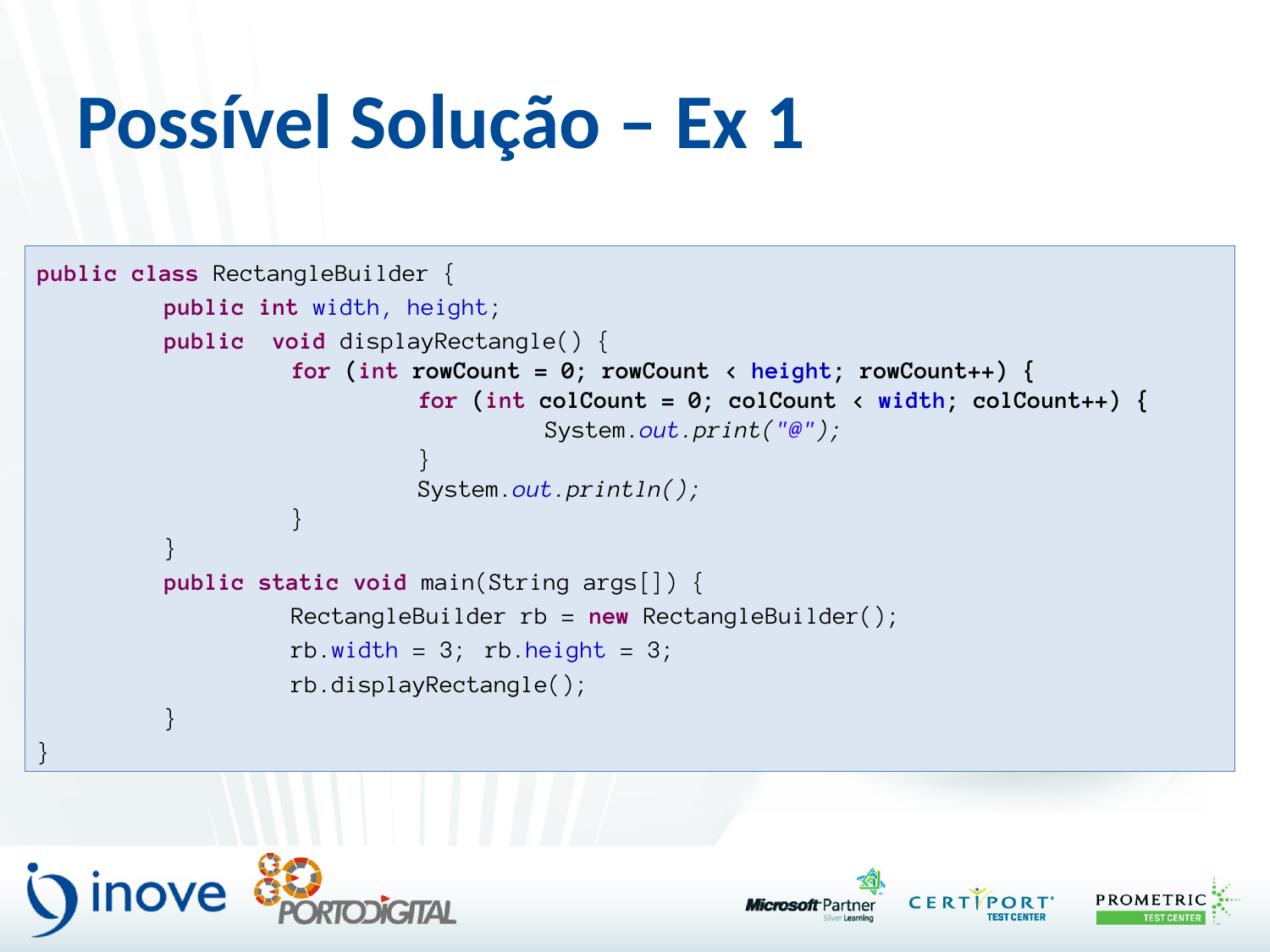

# Possível Solução – Ex 1
public class RectangleBuilder {
	public int width, height;
	public  void displayRectangle() {
		for (int rowCount = 0; rowCount < height; rowCount++) {
			for (int colCount = 0; colCount < width; colCount++) {
				System.out.print("@");
			}
			System.out.println();
		}
	}
	public static void main(String args[]) {
		RectangleBuilder rb = new RectangleBuilder();
		rb.width = 3;  rb.height = 3;
		rb.displayRectangle();
	}
}